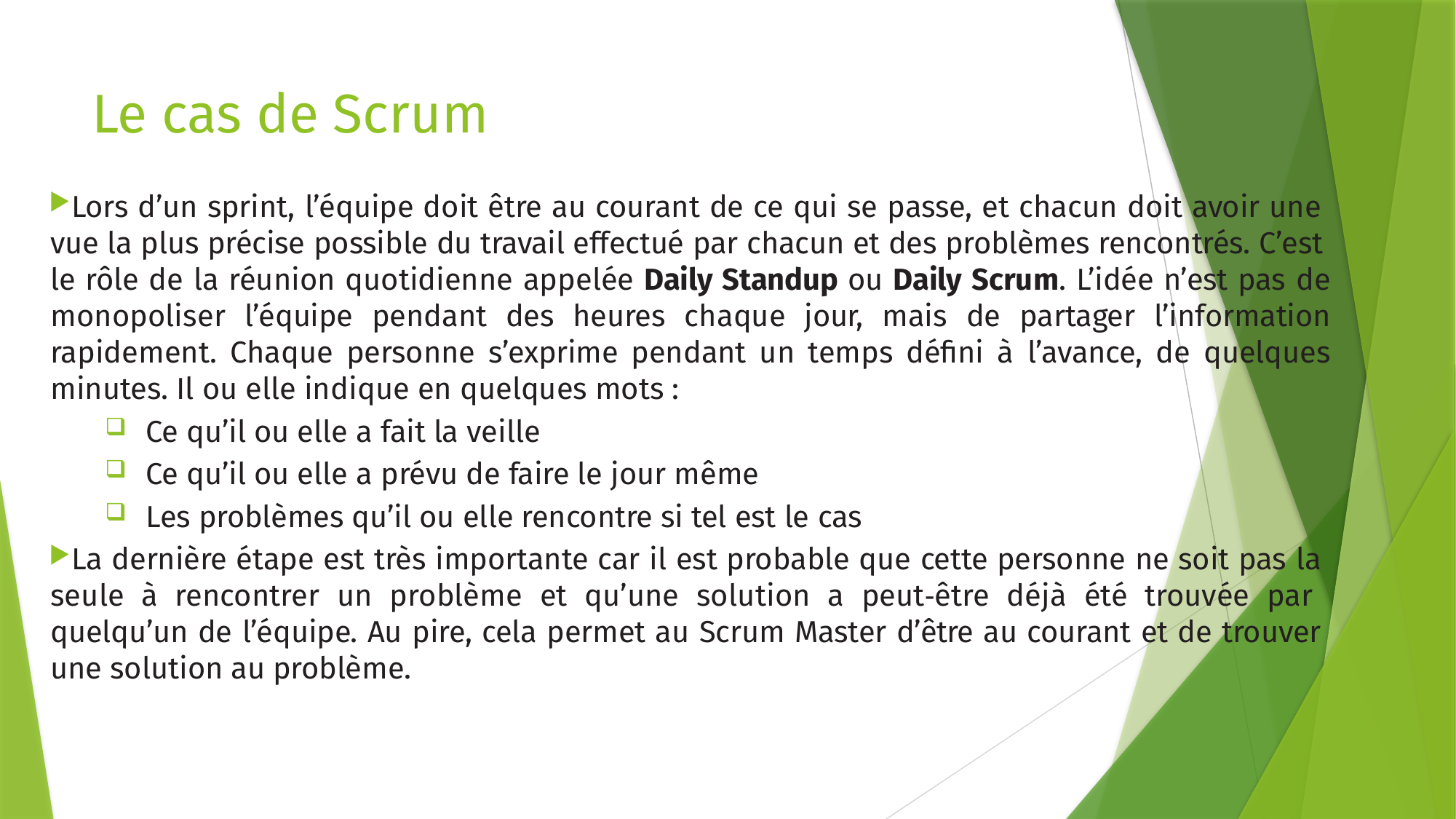

# Le cas de Scrum
Lors d’un sprint, l’équipe doit être au courant de ce qui se passe, et chacun doit avoir une  vue la plus précise possible du travail effectué par chacun et des problèmes rencontrés. C’est  le rôle de la réunion quotidienne appelée Daily Standup ou Daily Scrum. L’idée n’est pas de monopoliser l’équipe pendant des heures chaque jour, mais de partager l’information rapidement. Chaque personne s’exprime pendant un temps défini à l’avance, de quelques minutes. Il ou elle indique en quelques mots :
Ce qu’il ou elle a fait la veille
Ce qu’il ou elle a prévu de faire le jour même
Les problèmes qu’il ou elle rencontre si tel est le cas
La dernière étape est très importante car il est probable que cette personne ne soit pas la  seule à rencontrer un problème et qu’une solution a peut‐être déjà été trouvée par  quelqu’un de l’équipe. Au pire, cela permet au Scrum Master d’être au courant et de trouver  une solution au problème.